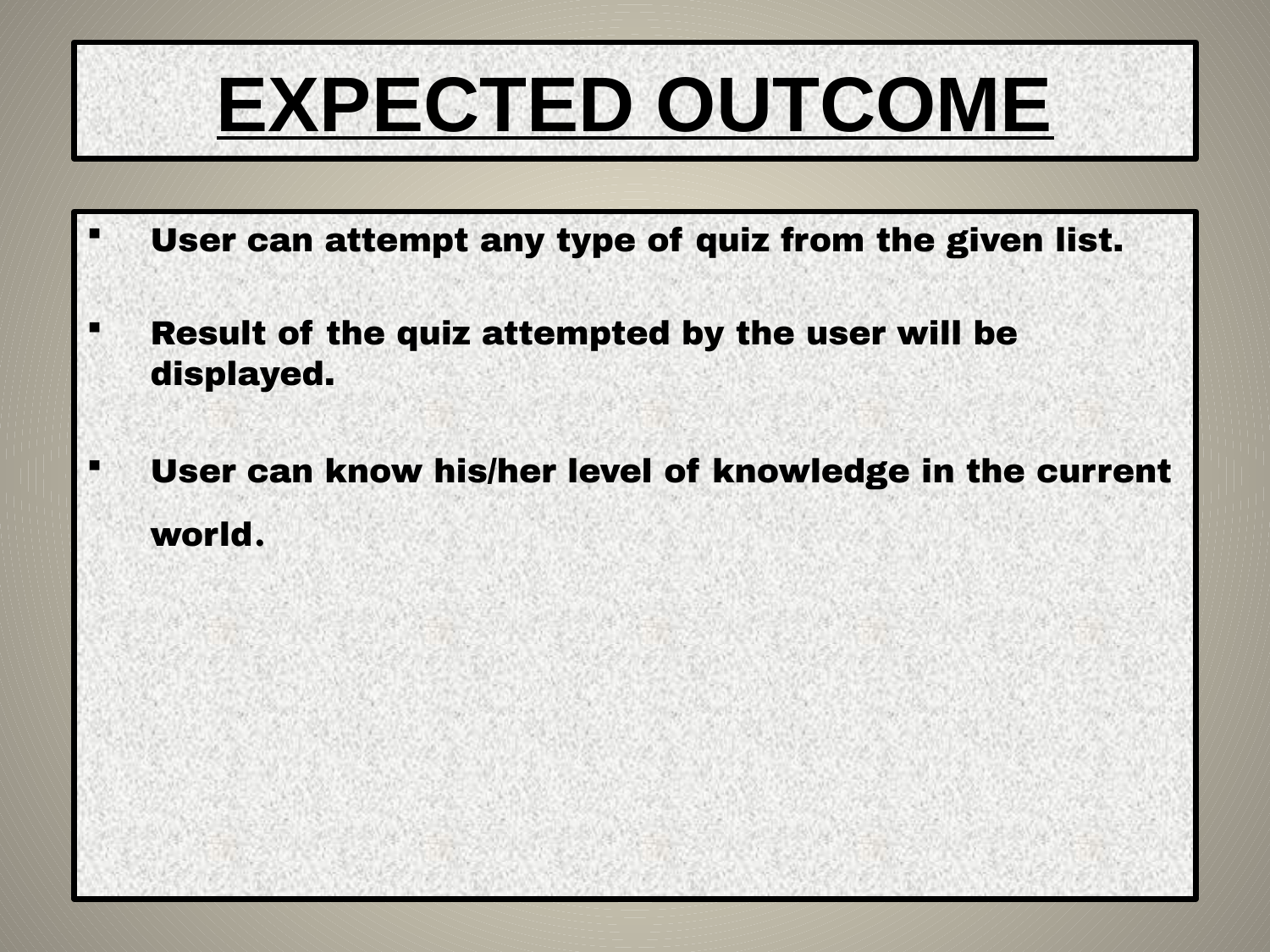

# EXPECTED OUTCOME
User can attempt any type of quiz from the given list.

Result of the quiz attempted by the user will be displayed.

User can know his/her level of knowledge in the current world.